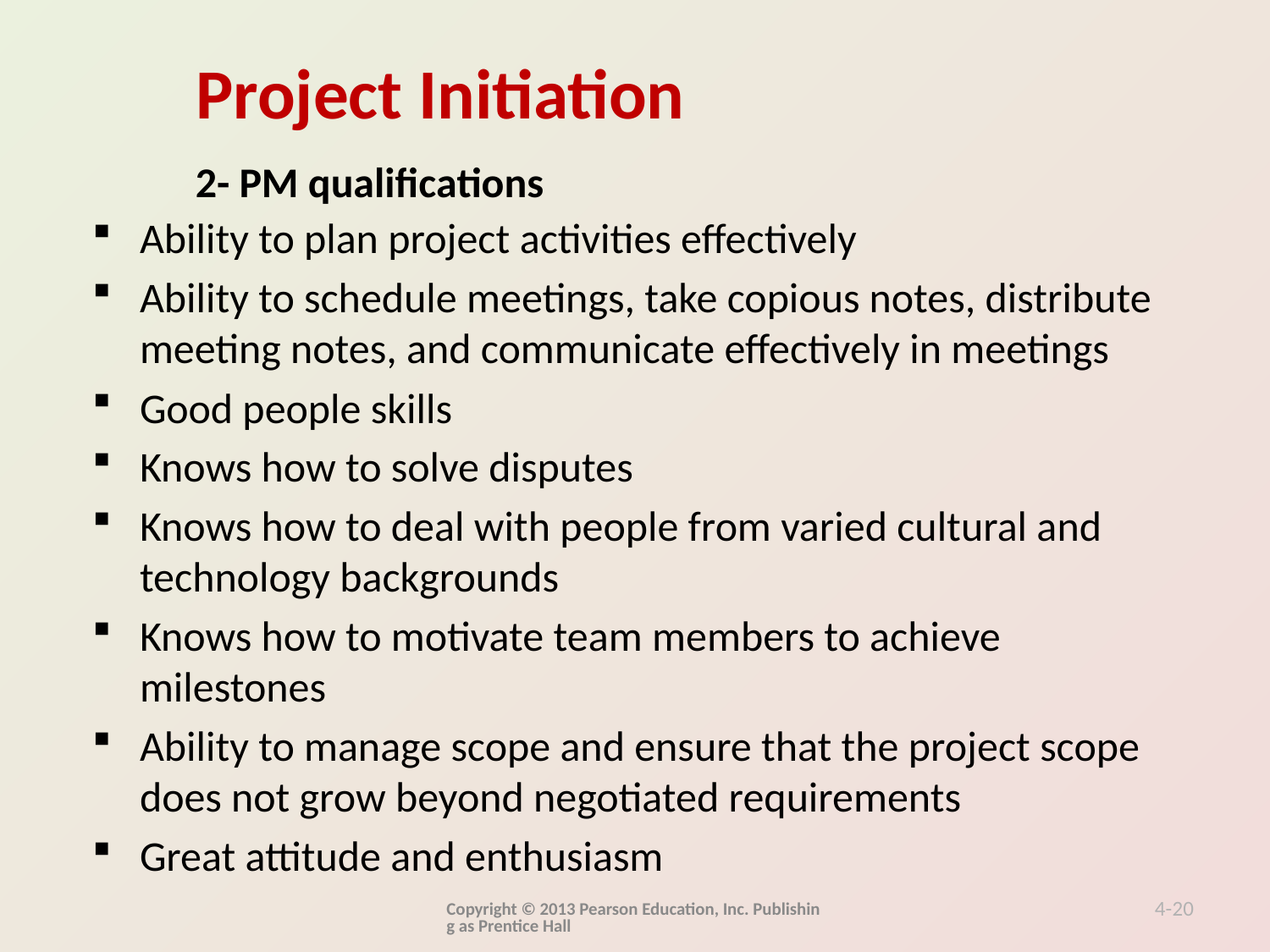

2- PM qualifications
Ability to plan project activities effectively
Ability to schedule meetings, take copious notes, distribute meeting notes, and communicate effectively in meetings
Good people skills
Knows how to solve disputes
Knows how to deal with people from varied cultural and technology backgrounds
Knows how to motivate team members to achieve milestones
Ability to manage scope and ensure that the project scope does not grow beyond negotiated requirements
Great attitude and enthusiasm
Copyright © 2013 Pearson Education, Inc. Publishing as Prentice Hall
4-20